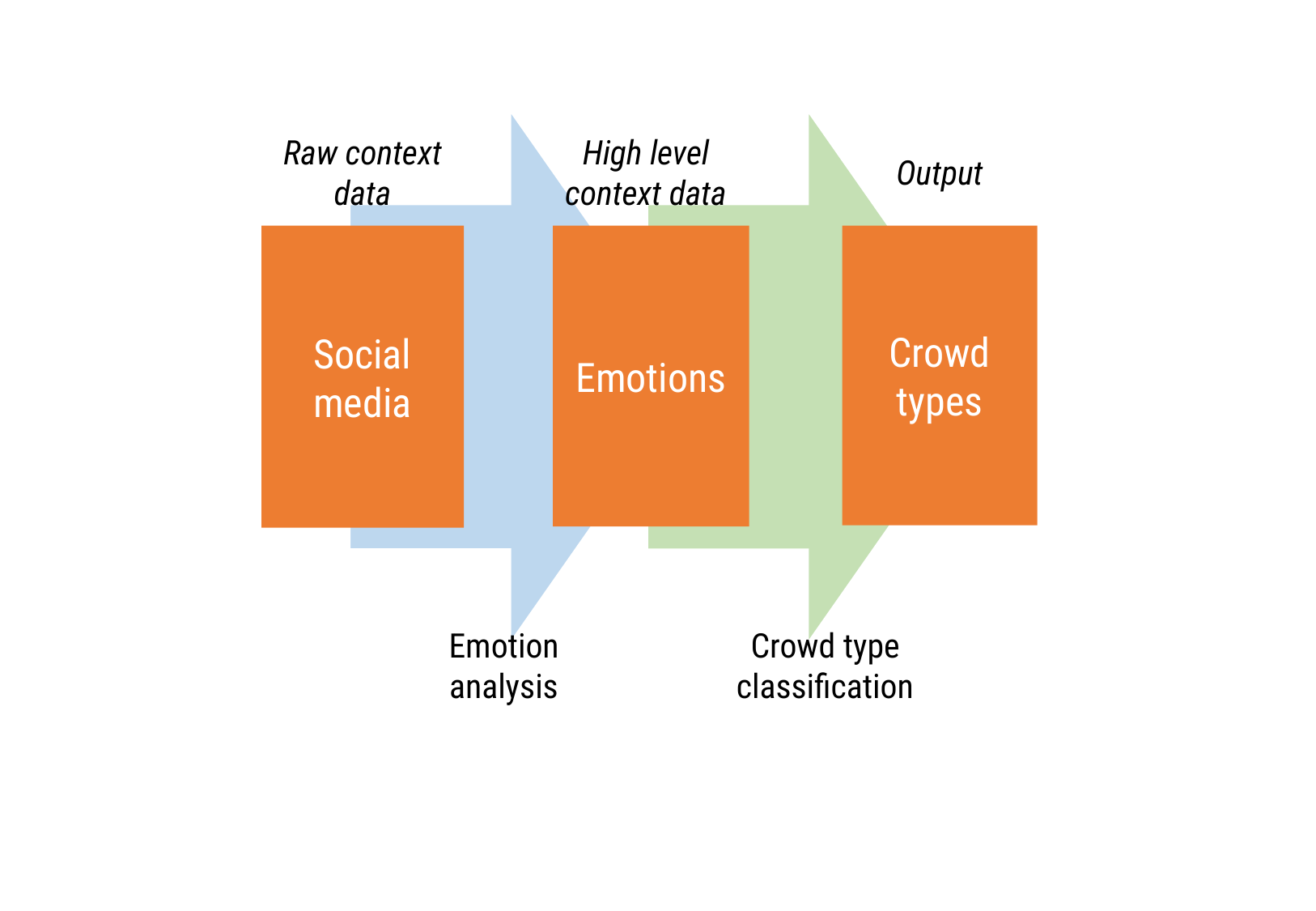

Raw context data
High level context data
Output
Emotions
Social media
Crowd types
Emotion analysis
Crowd type classification